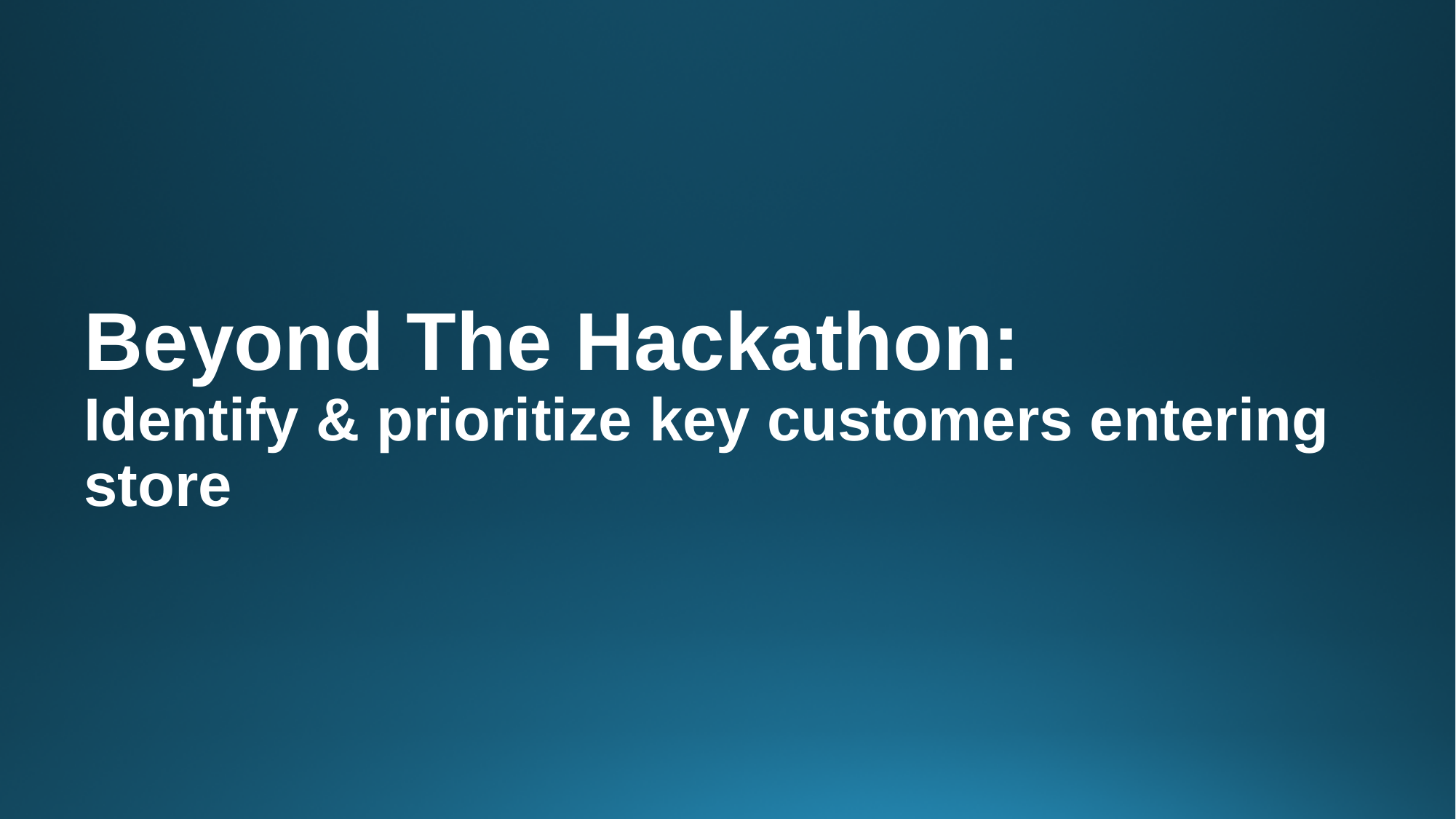

# Beyond The Hackathon: Identify & prioritize key customers entering store